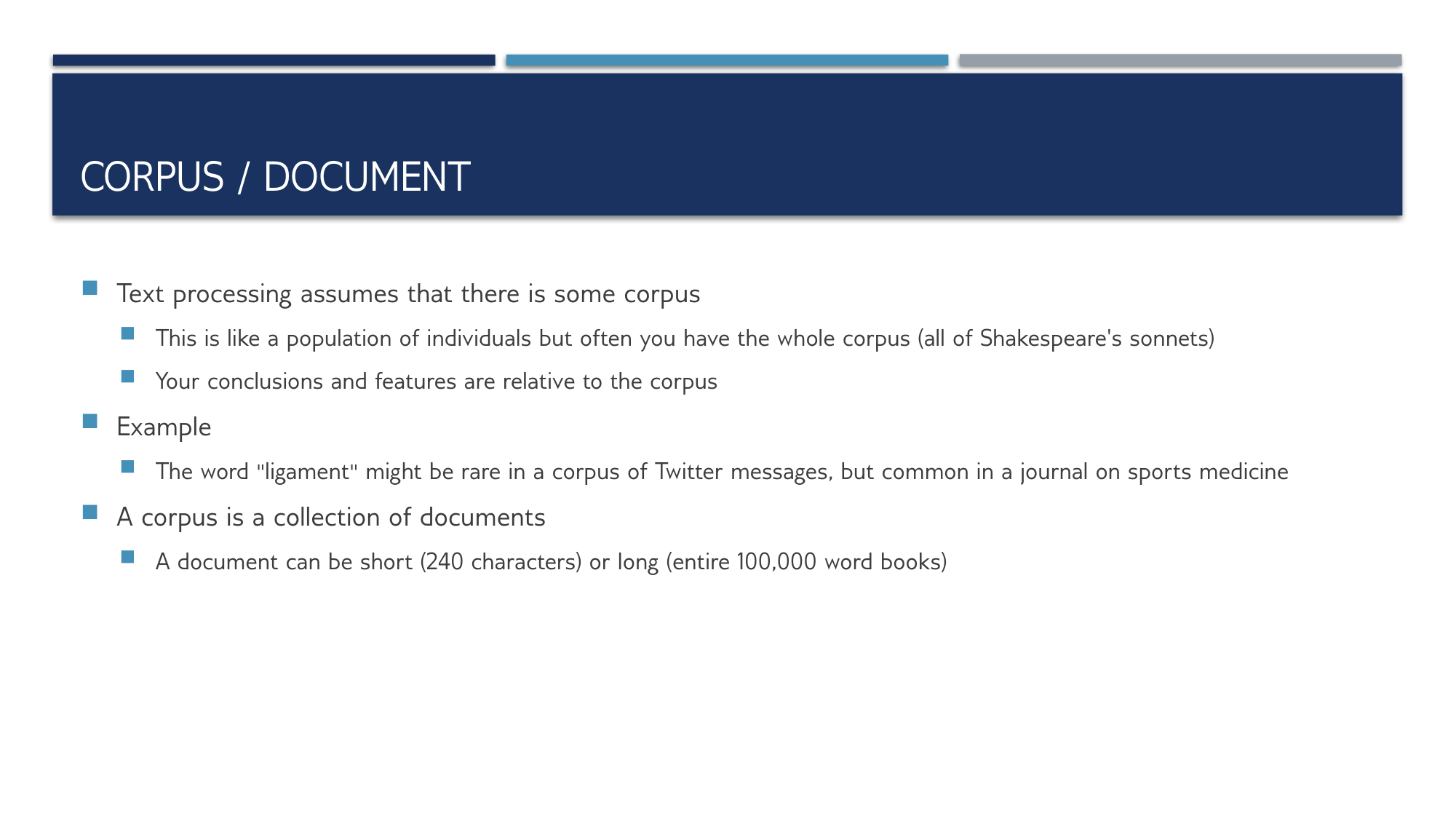

# Corpus / Document
Text processing assumes that there is some corpus
This is like a population of individuals but often you have the whole corpus (all of Shakespeare's sonnets)
Your conclusions and features are relative to the corpus
Example
The word "ligament" might be rare in a corpus of Twitter messages, but common in a journal on sports medicine
A corpus is a collection of documents
A document can be short (240 characters) or long (entire 100,000 word books)